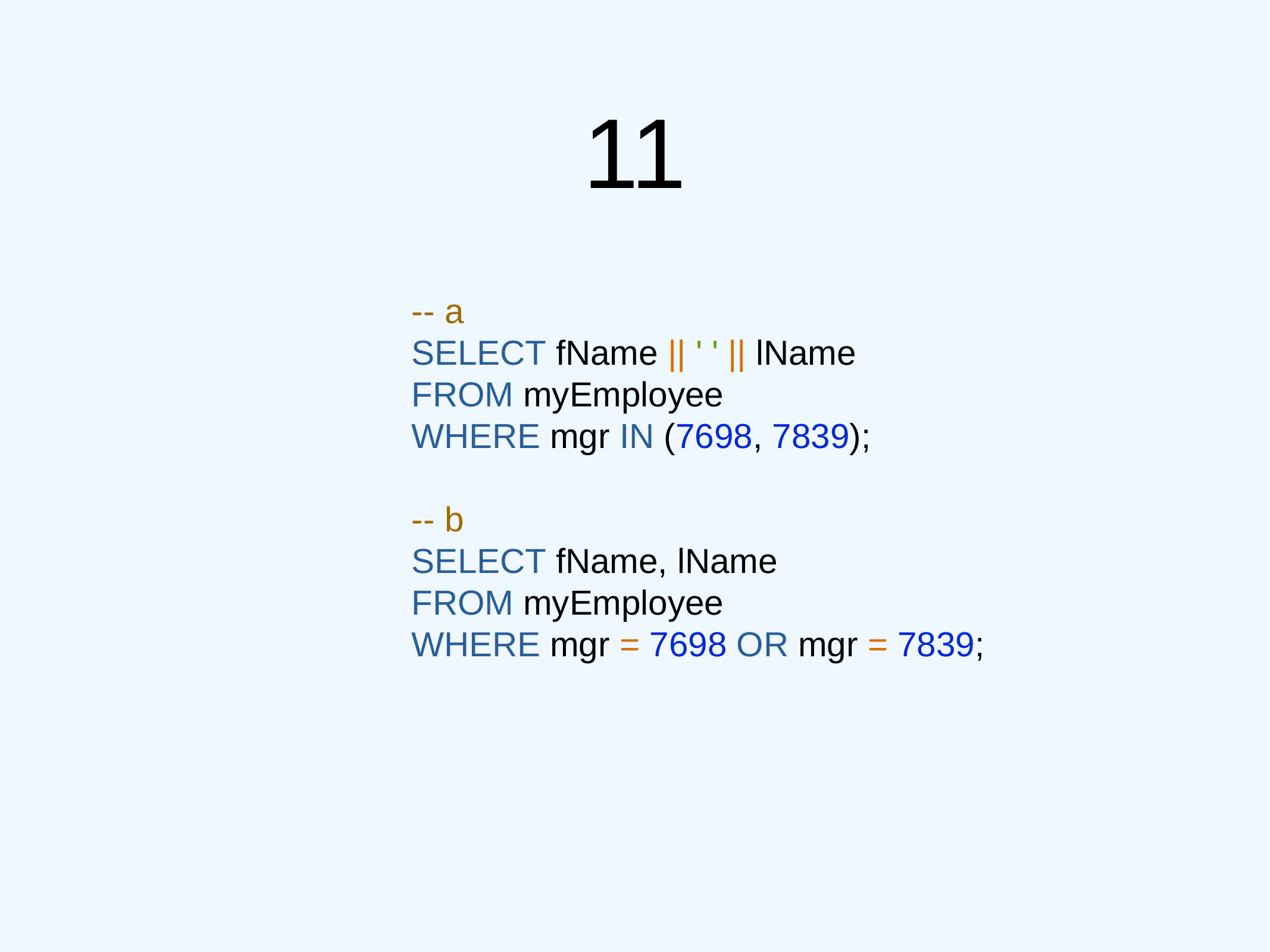

# 11
-- a
SELECT fName || ' ' || lName
FROM myEmployee
WHERE mgr IN (7698, 7839);

-- b
SELECT fName, lName
FROM myEmployee
WHERE mgr = 7698 OR mgr = 7839;